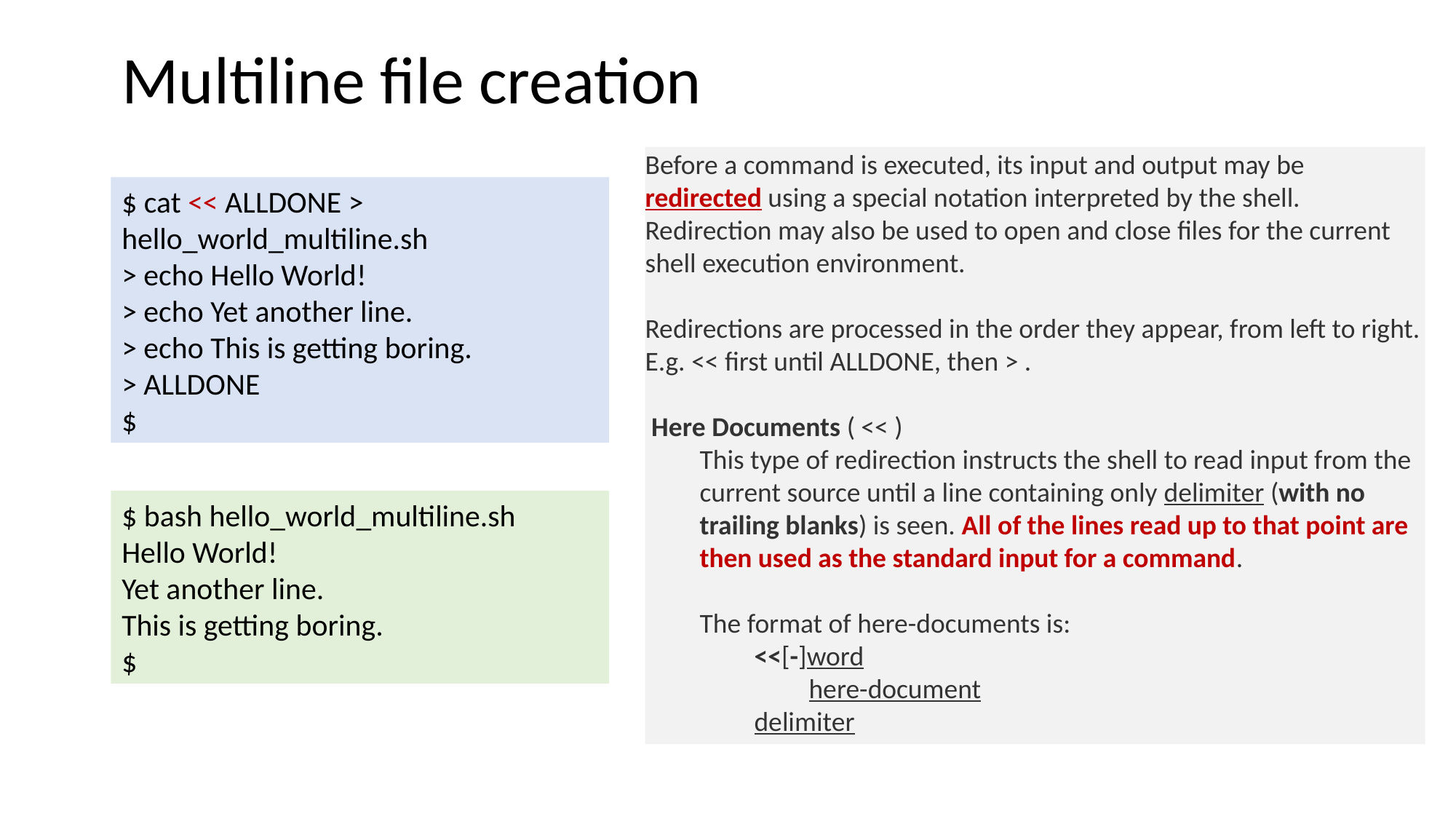

# Multiline file creation
Before a command is executed, its input and output may be redirected using a special notation interpreted by the shell. Redirection may also be used to open and close files for the current shell execution environment.

Redirections are processed in the order they appear, from left to right. E.g. << first until ALLDONE, then > .

 Here Documents ( << )
This type of redirection instructs the shell to read input from the current source until a line containing only delimiter (with no trailing blanks) is seen. All of the lines read up to that point are then used as the standard input for a command.

The format of here-documents is:
<<[-]word
here-document
delimiter
$ cat << ALLDONE > hello_world_multiline.sh
> echo Hello World!
> echo Yet another line.
> echo This is getting boring.
> ALLDONE
$
$ bash hello_world_multiline.sh
Hello World!
Yet another line.
This is getting boring.
$